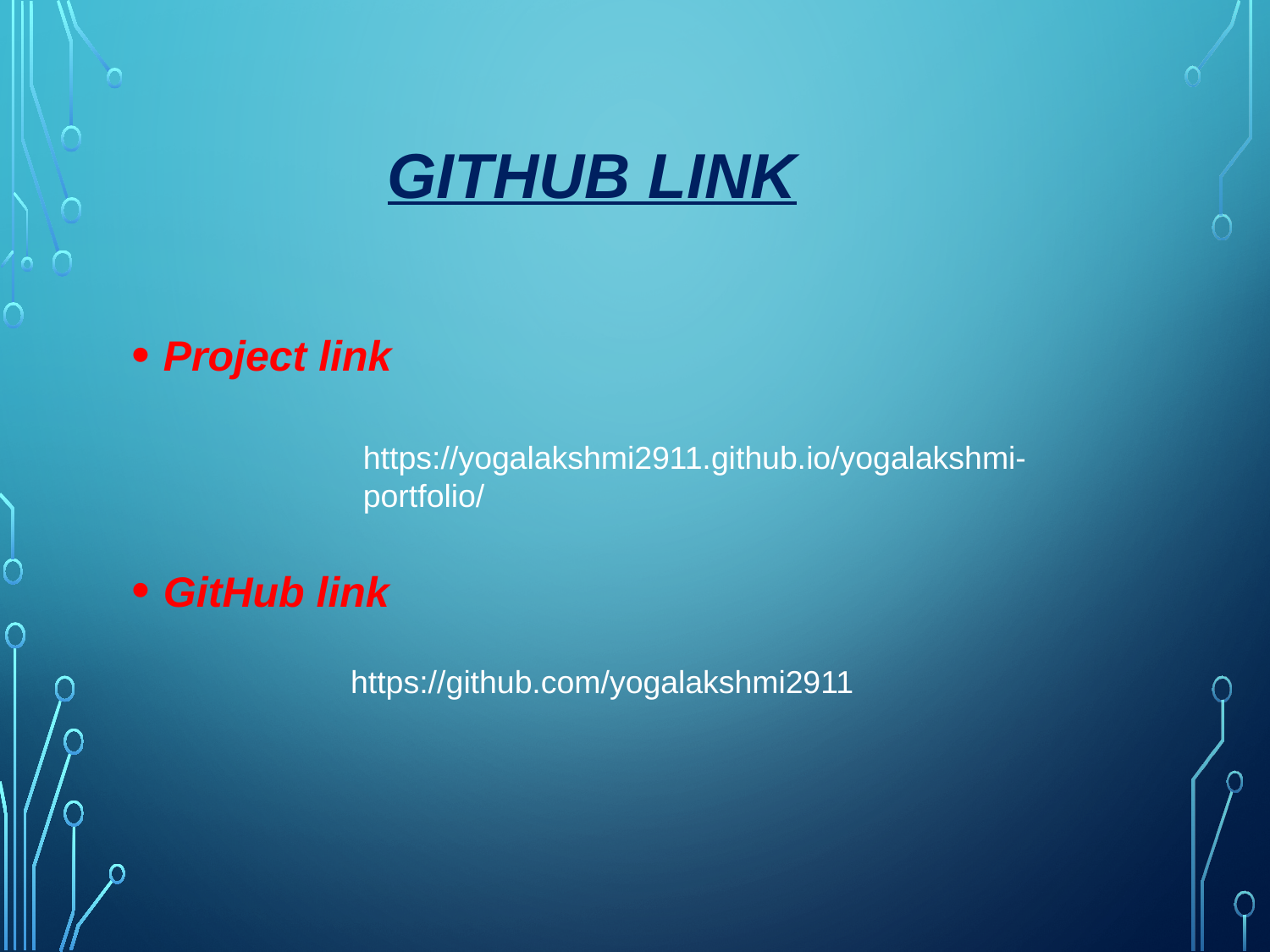

# GitHub link
Project link

GitHub link

https://yogalakshmi2911.github.io/yogalakshmi-portfolio/

https://github.com/yogalakshmi2911